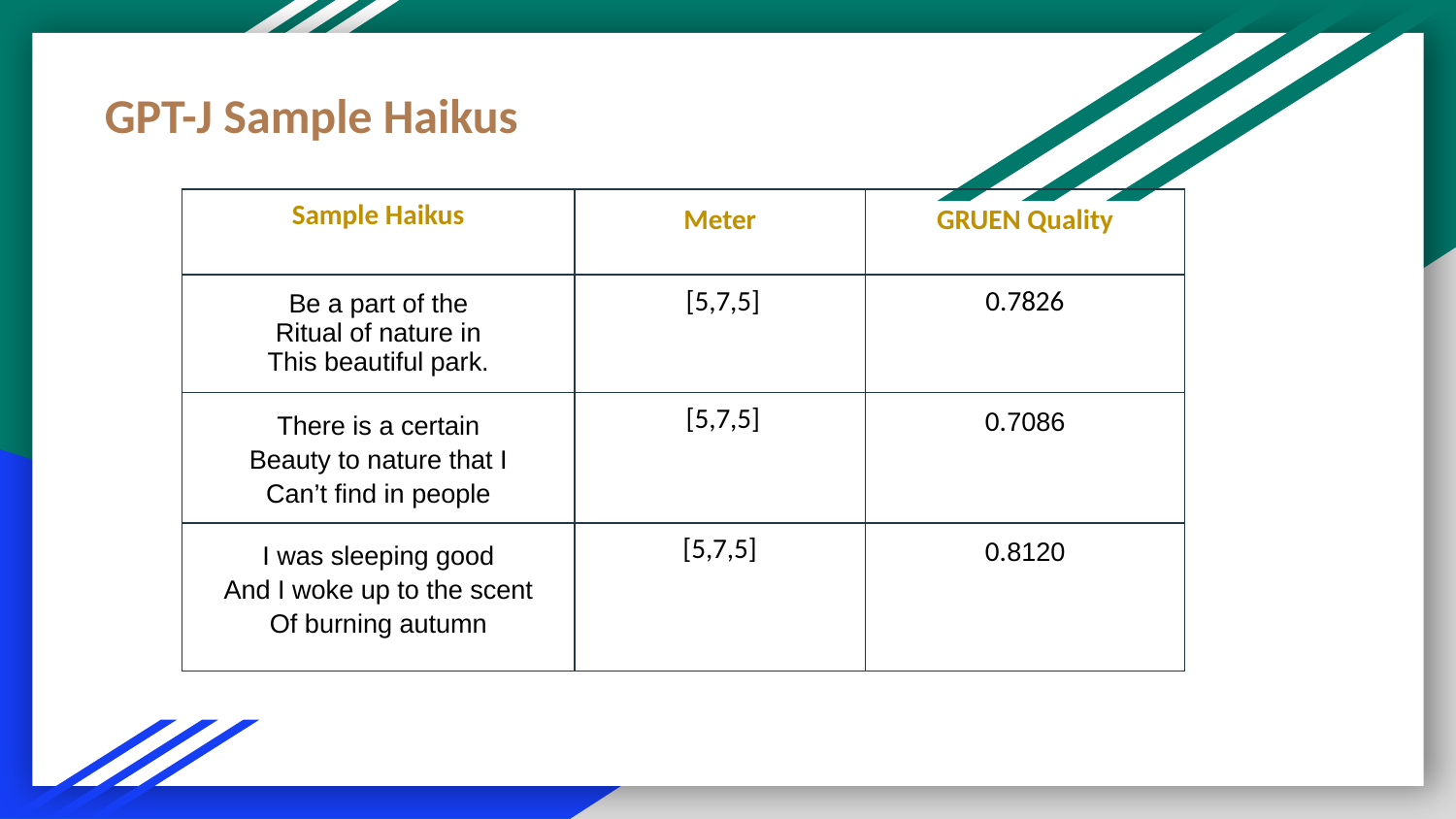

GPT-J Sample Haikus
| Sample Haikus | Meter | GRUEN Quality |
| --- | --- | --- |
| Be a part of the Ritual of nature in This beautiful park. | [5,7,5] | 0.7826 |
| There is a certain Beauty to nature that I Can’t find in people | [5,7,5] | 0.7086 |
| I was sleeping good And I woke up to the scent Of burning autumn | [5,7,5] | 0.8120 |